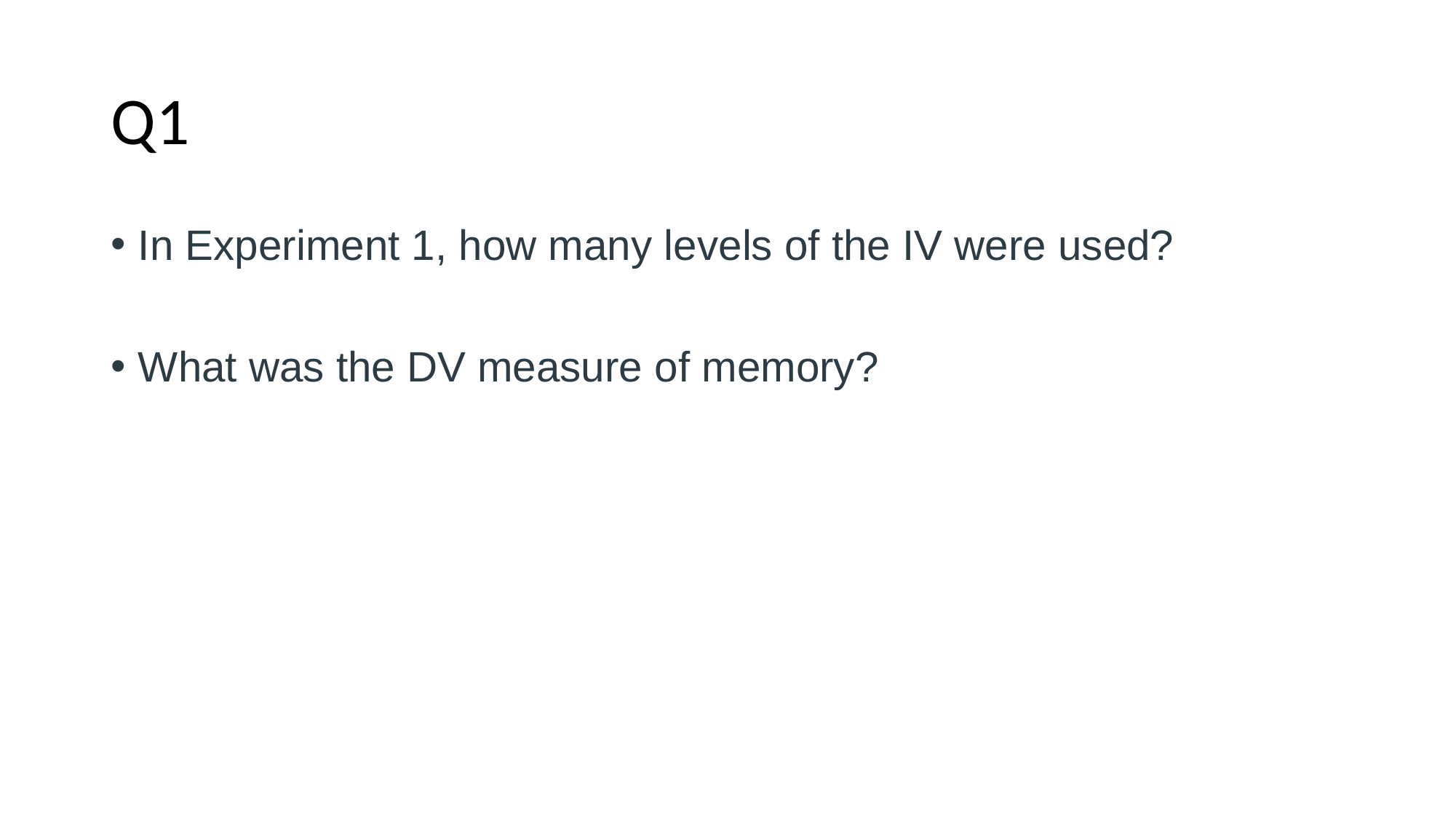

# Q1
In Experiment 1, how many levels of the IV were used?

What was the DV measure of memory?